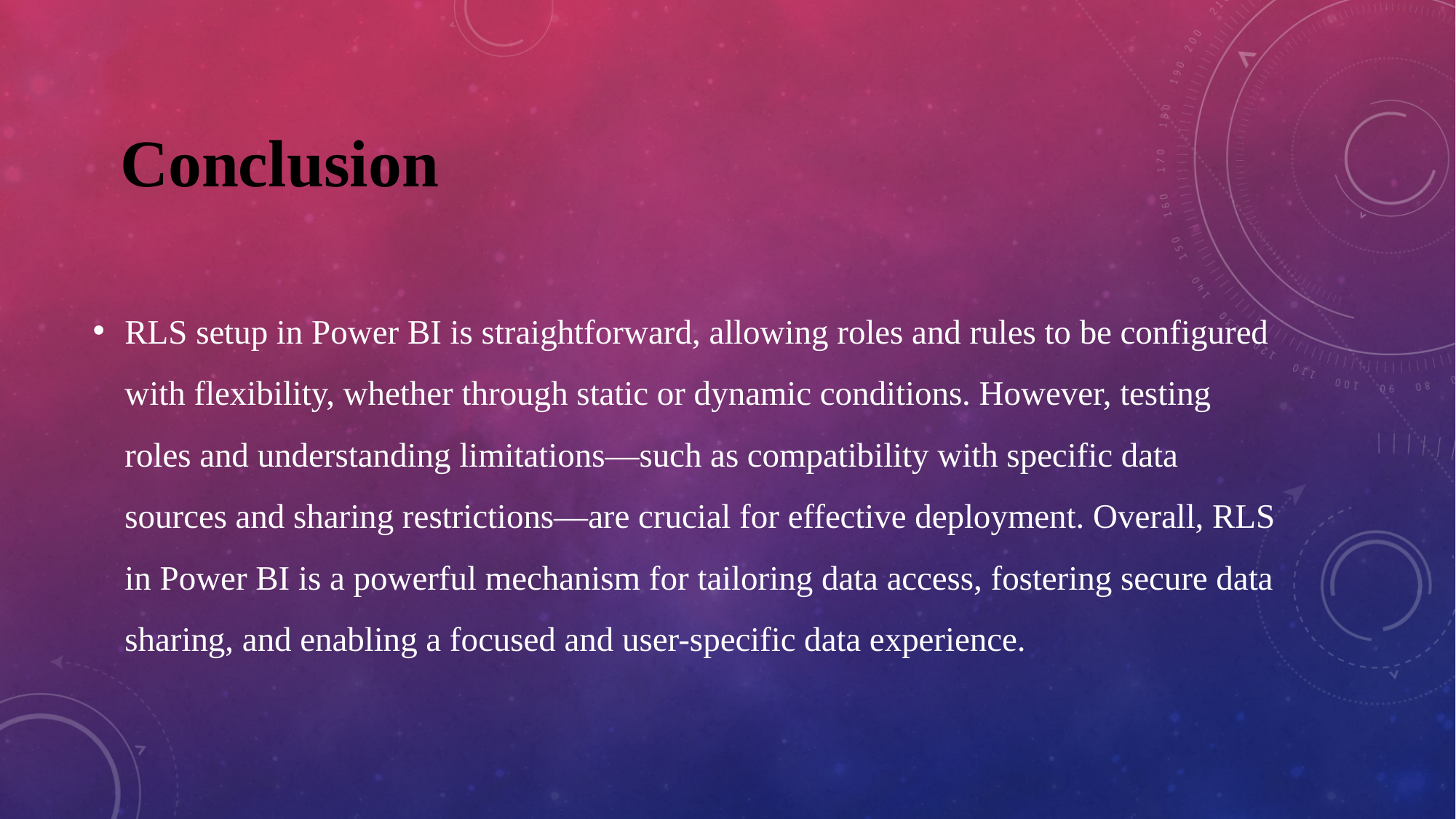

# Conclusion
RLS setup in Power BI is straightforward, allowing roles and rules to be configured with flexibility, whether through static or dynamic conditions. However, testing roles and understanding limitations—such as compatibility with specific data sources and sharing restrictions—are crucial for effective deployment. Overall, RLS in Power BI is a powerful mechanism for tailoring data access, fostering secure data sharing, and enabling a focused and user-specific data experience.